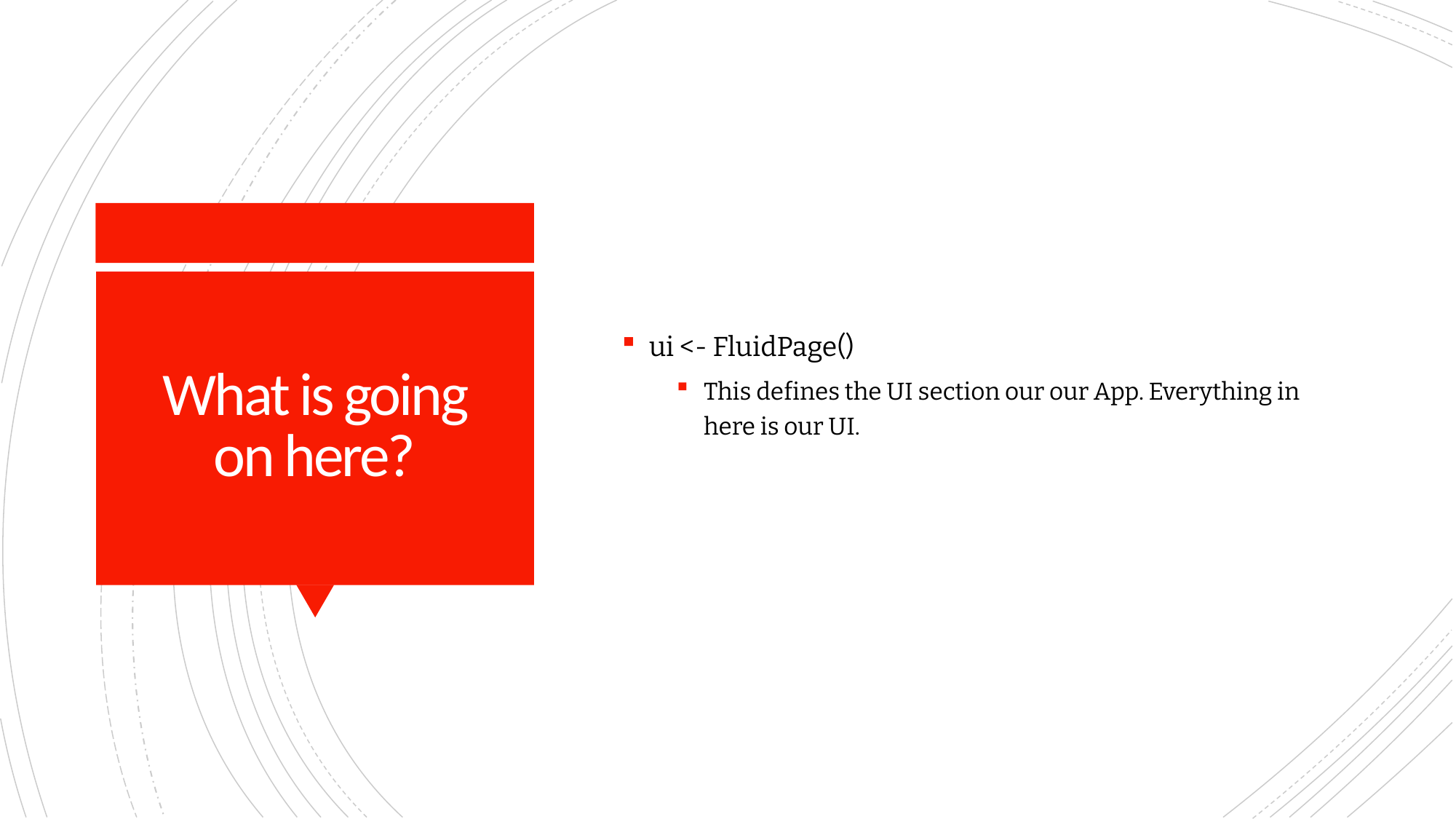

ui <- FluidPage()
This defines the UI section our our App. Everything in here is our UI.

# What is going on here?